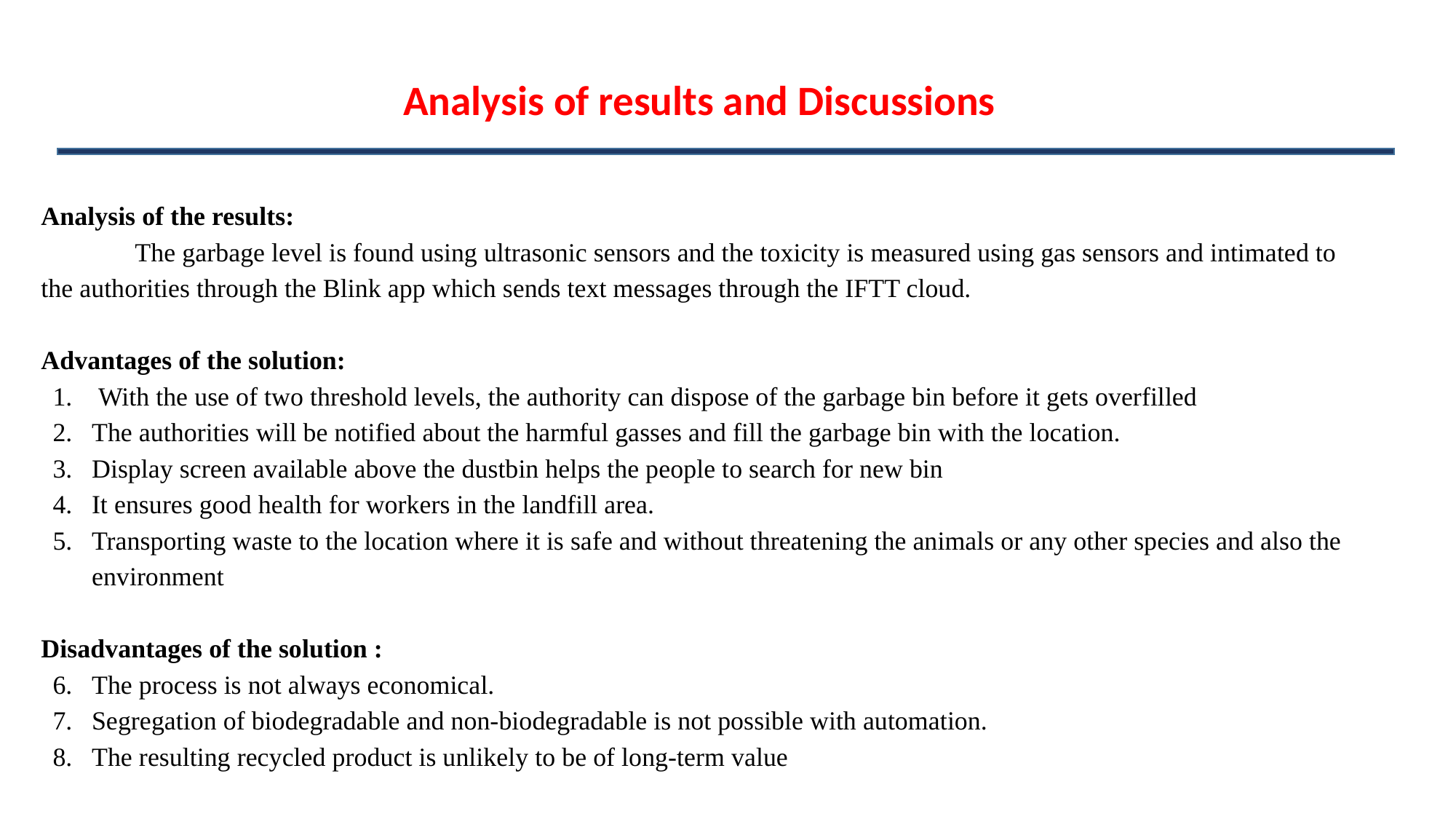

#
Analysis of results and Discussions

Analysis of the results:
	The garbage level is found using ultrasonic sensors and the toxicity is measured using gas sensors and intimated to the authorities through the Blink app which sends text messages through the IFTT cloud.

Advantages of the solution:
 With the use of two threshold levels, the authority can dispose of the garbage bin before it gets overfilled
The authorities will be notified about the harmful gasses and fill the garbage bin with the location.
Display screen available above the dustbin helps the people to search for new bin
It ensures good health for workers in the landfill area.
Transporting waste to the location where it is safe and without threatening the animals or any other species and also the environment

Disadvantages of the solution :
The process is not always economical.
Segregation of biodegradable and non-biodegradable is not possible with automation.
The resulting recycled product is unlikely to be of long-term value